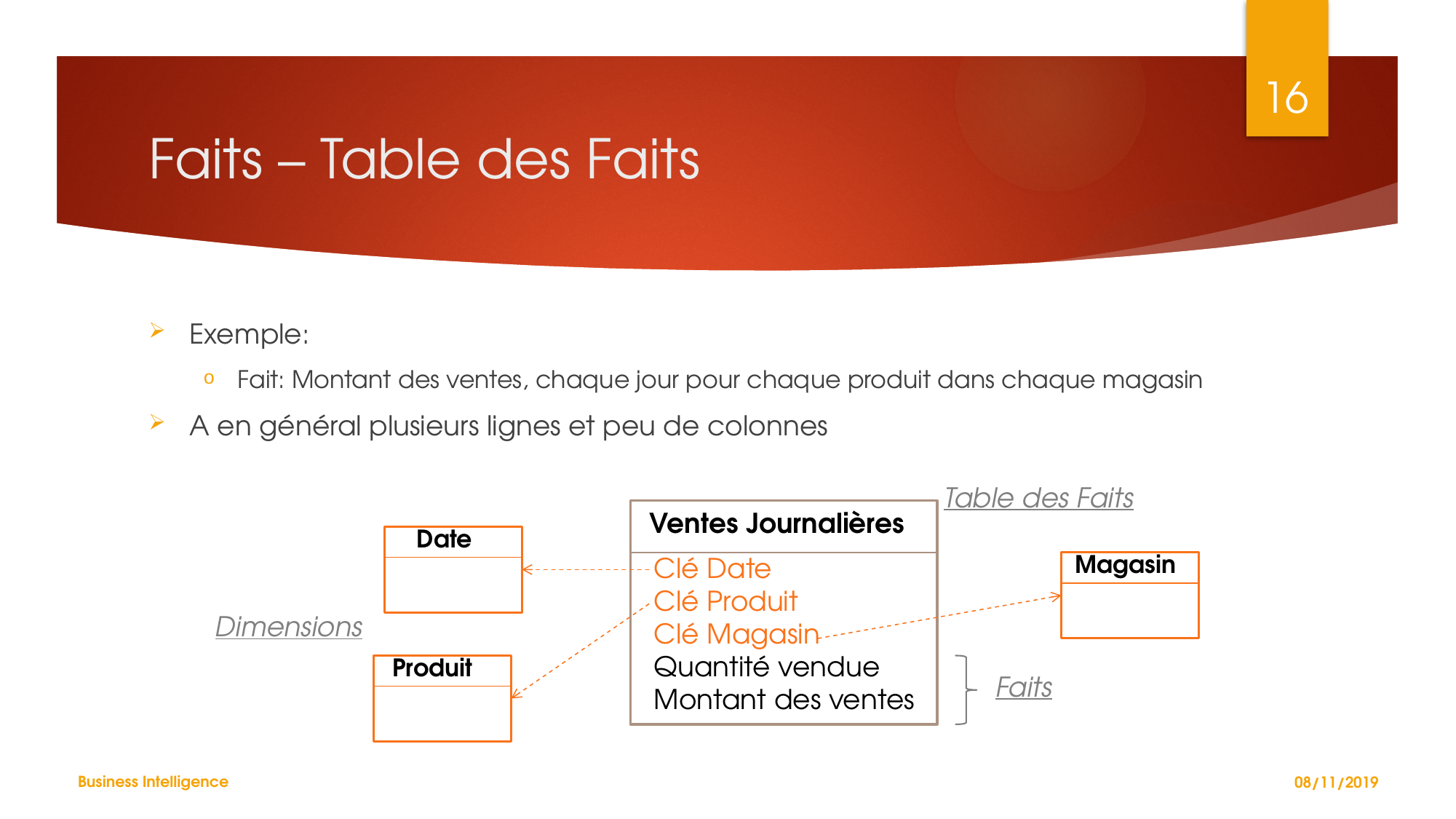

16
# Faits – Table des Faits
Exemple:
Fait: Montant des ventes, chaque jour pour chaque produit dans chaque magasin
A en général plusieurs lignes et peu de colonnes
Table des Faits

Ventes Journalières
Clé Date
Clé Produit
Clé Magasin
Quantité vendue
Montant des ventes
Date

Magasin

Dimensions
Produit

Faits
Business Intelligence
08/11/2019